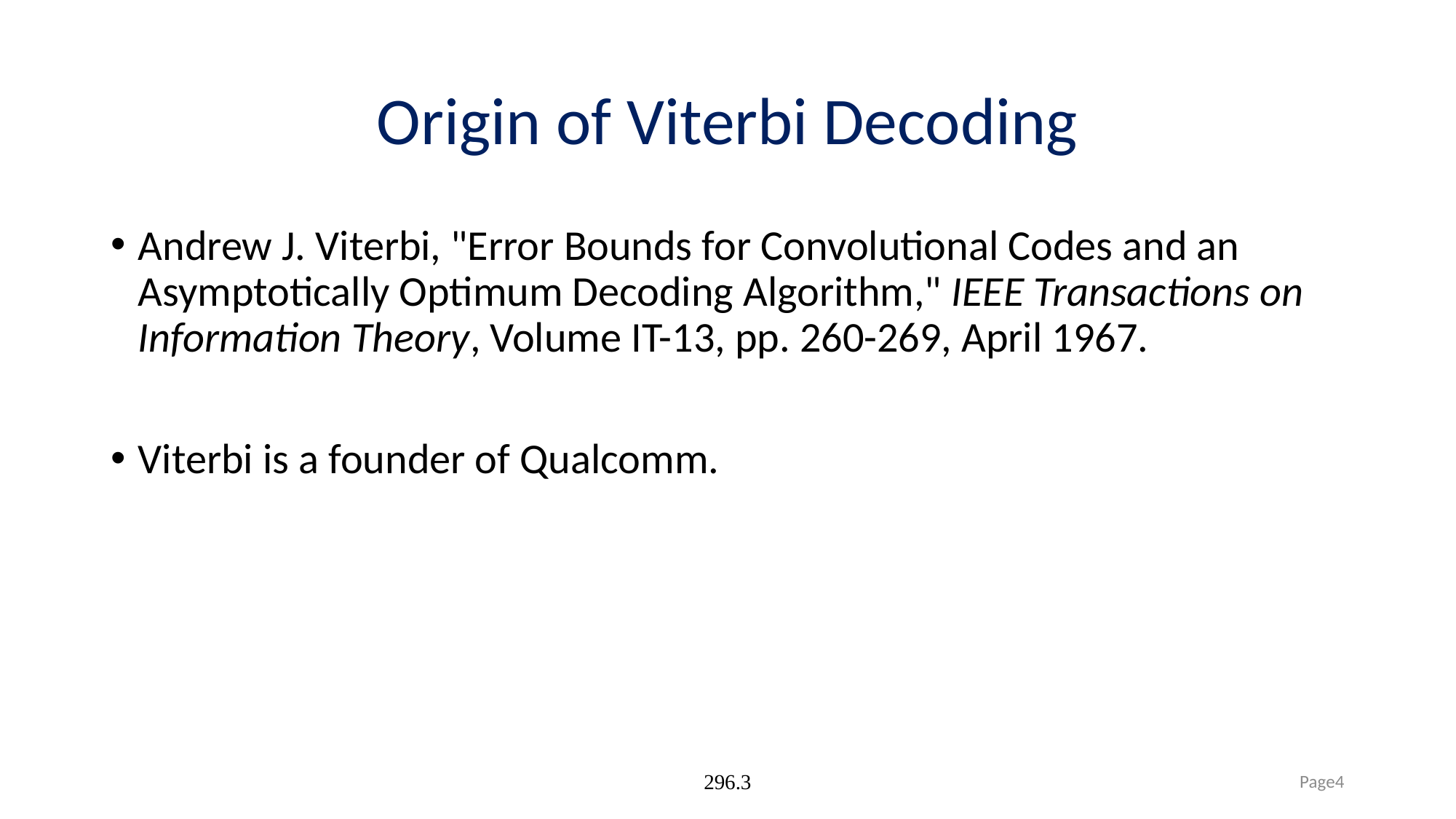

# Origin of Viterbi Decoding
Andrew J. Viterbi, "Error Bounds for Convolutional Codes and an Asymptotically Optimum Decoding Algorithm," IEEE Transactions on Information Theory, Volume IT-13, pp. 260-269, April 1967.

Viterbi is a founder of Qualcomm.
296.3
Page4